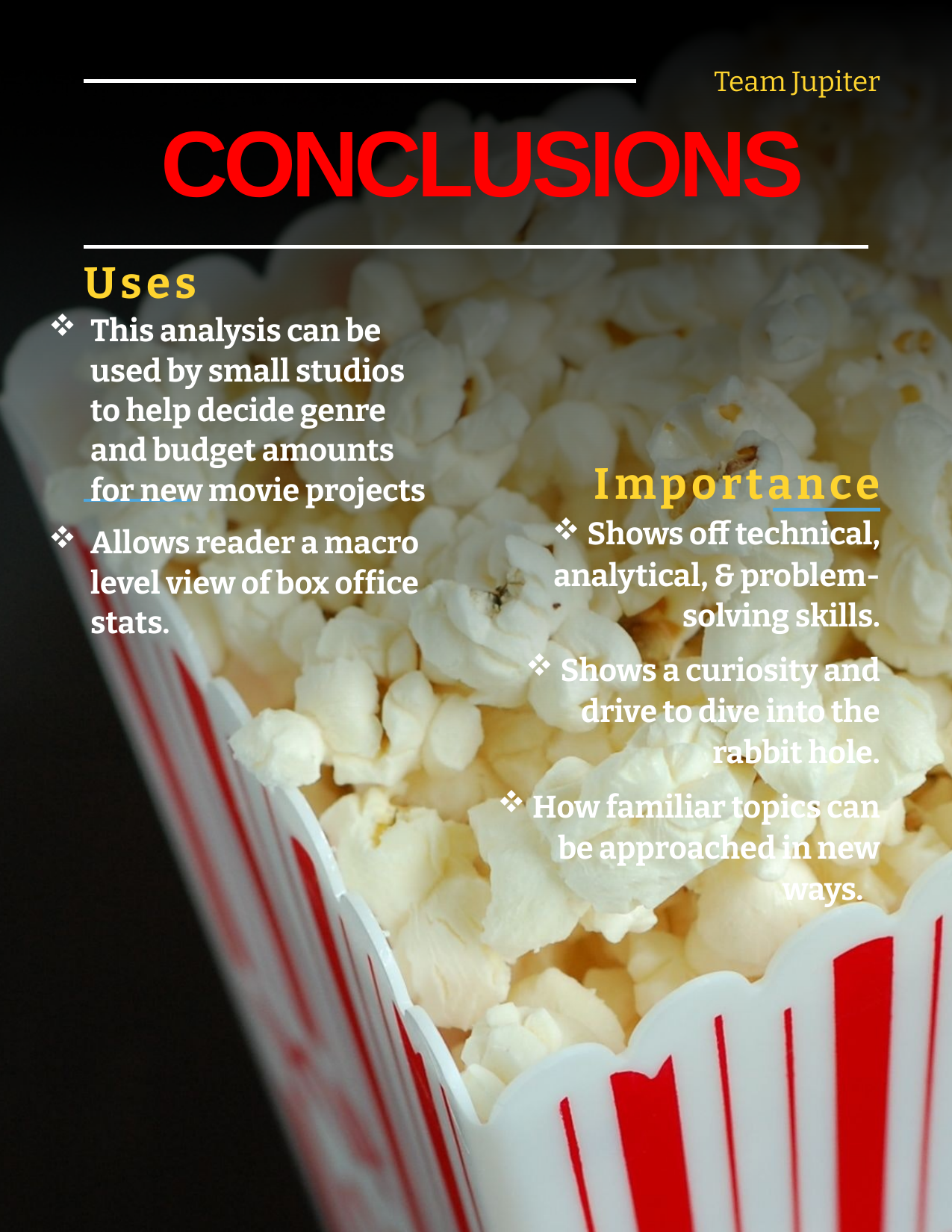

Team Jupiter
# Conclusions
Uses
This analysis can be used by small studios to help decide genre and budget amounts for new movie projects
Allows reader a macro level view of box office stats.

Importance
Shows off technical, analytical, & problem-solving skills.
Shows a curiosity and drive to dive into the rabbit hole.
How familiar topics can be approached in new ways.